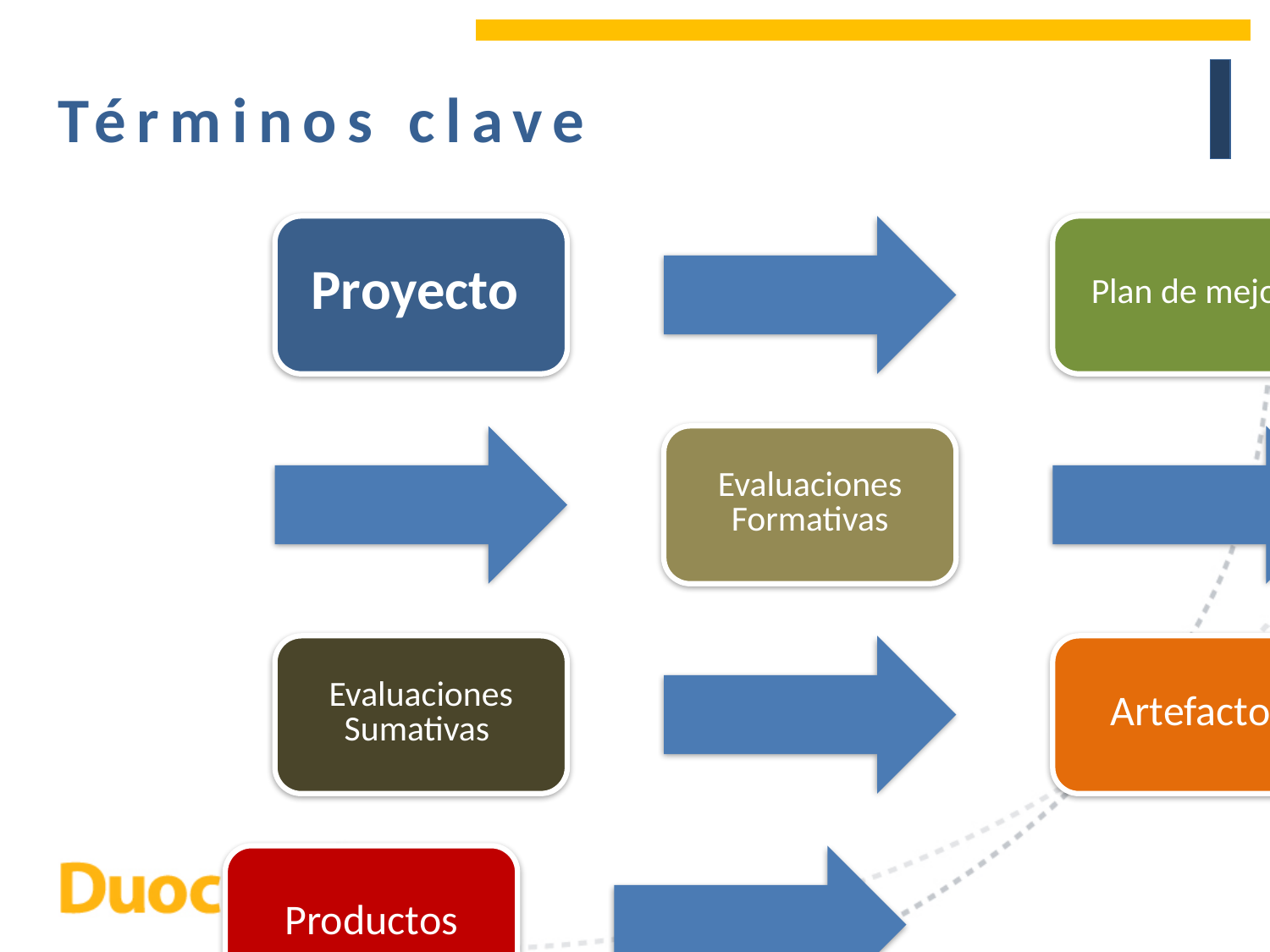

# Términos clave
Proyecto
Evaluaciones Formativas
Evaluaciones Sumativas
Productos